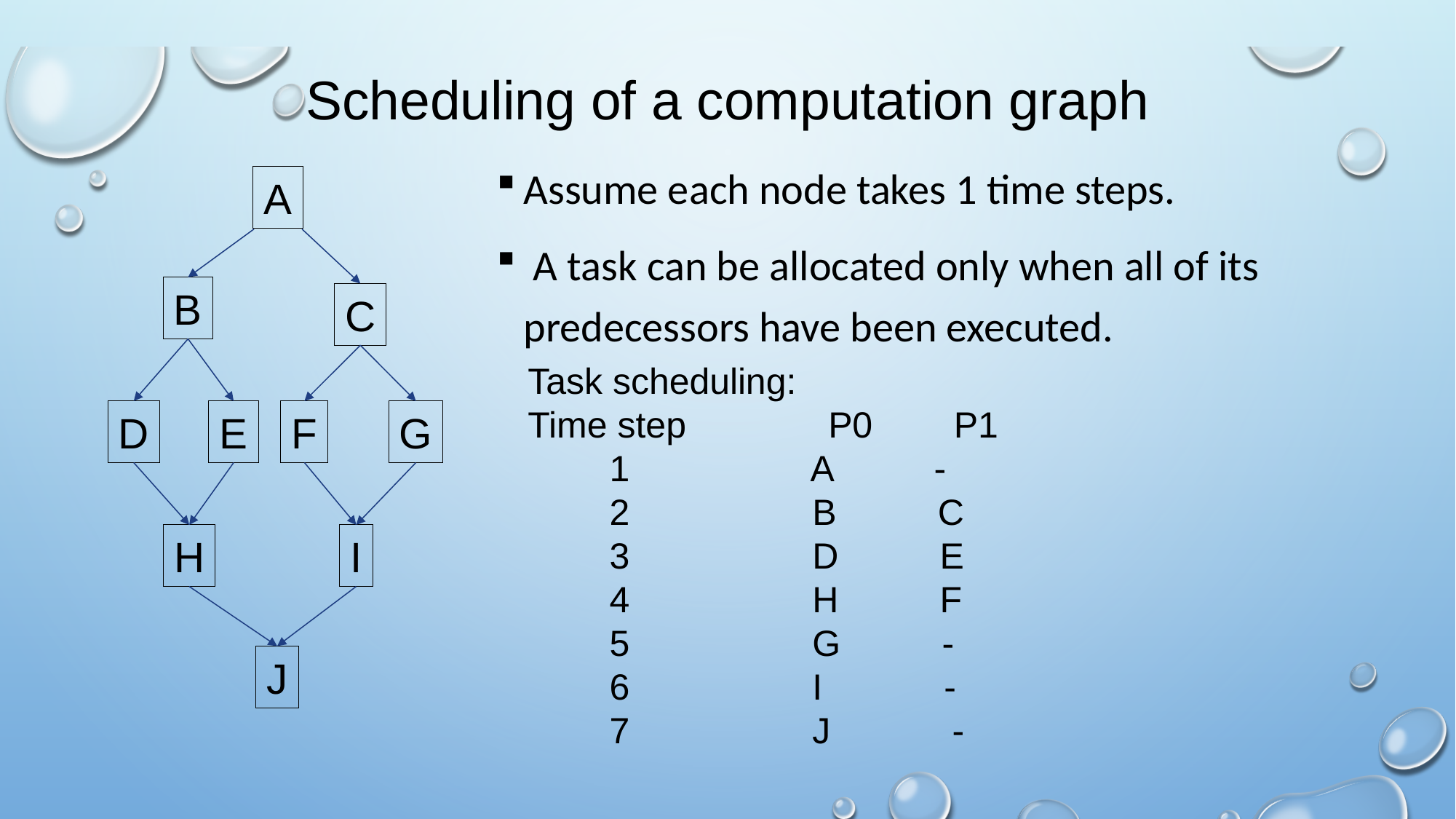

# Scheduling of a computation graph
Assume each node takes 1 time steps.
 A task can be allocated only when all of its predecessors have been executed.
A
B
C
Task scheduling:
Time step              P0        P1
        1                  A          -
        2                  B          C
        3                  D          E
        4                  H          F
        5                  G          -
        6                  I            -
        7                  J            -
D
E
F
G
H
I
J